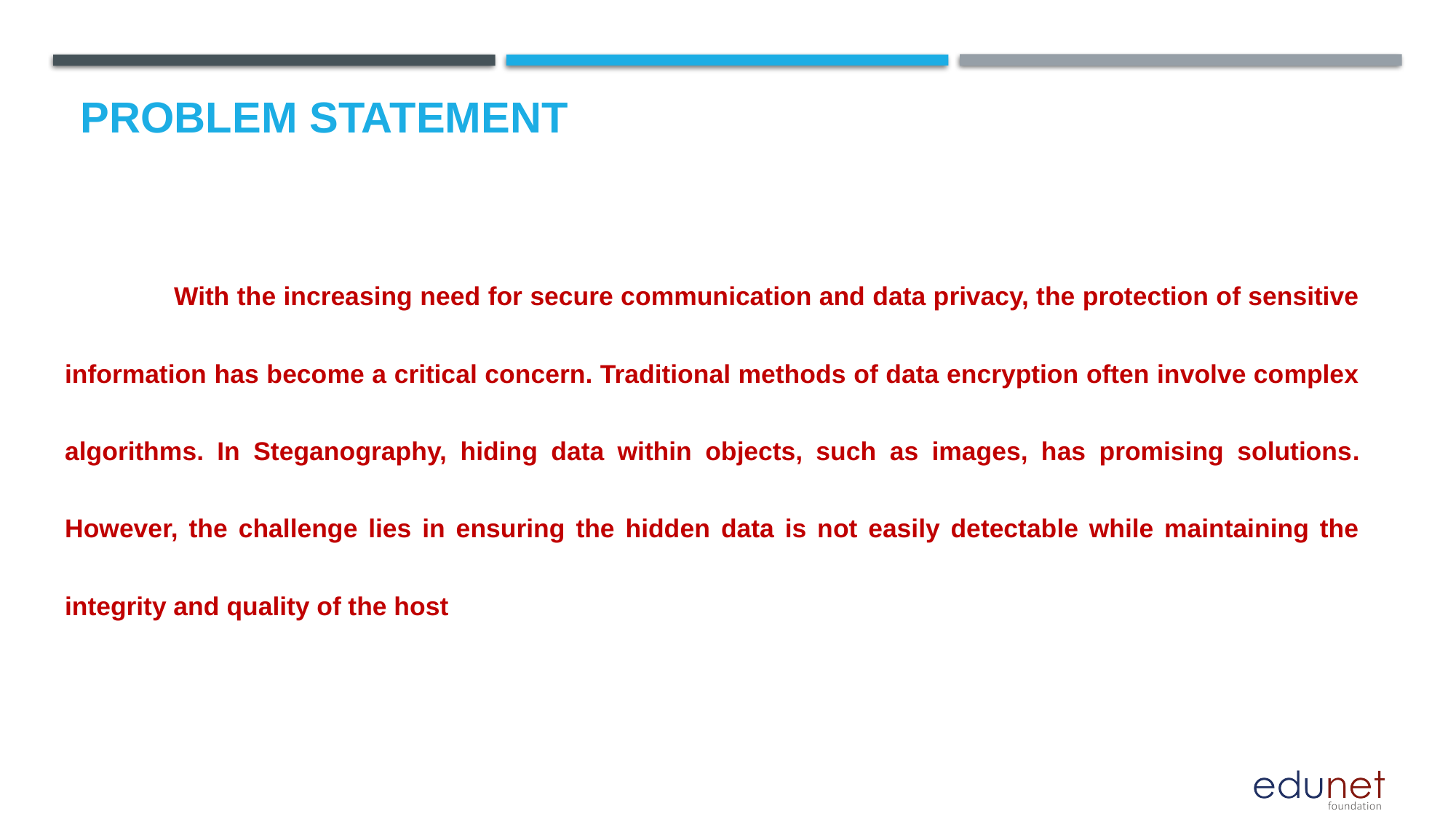

# Problem Statement
	With the increasing need for secure communication and data privacy, the protection of sensitive information has become a critical concern. Traditional methods of data encryption often involve complex algorithms. In Steganography, hiding data within objects, such as images, has promising solutions. However, the challenge lies in ensuring the hidden data is not easily detectable while maintaining the integrity and quality of the host